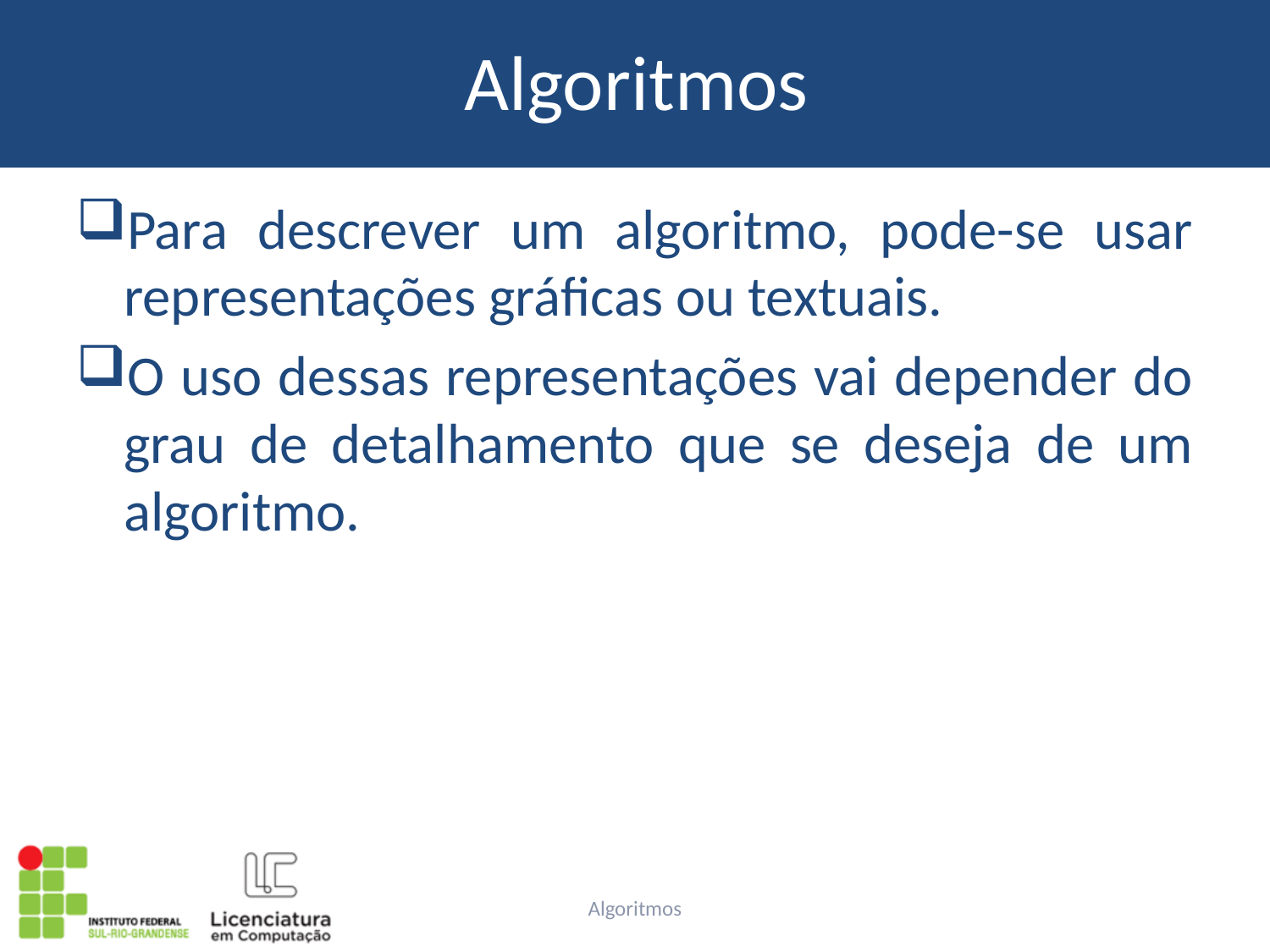

# Algoritmos
Para descrever um algoritmo, pode-se usar representações gráficas ou textuais.
O uso dessas representações vai depender do grau de detalhamento que se deseja de um algoritmo.
Algoritmos